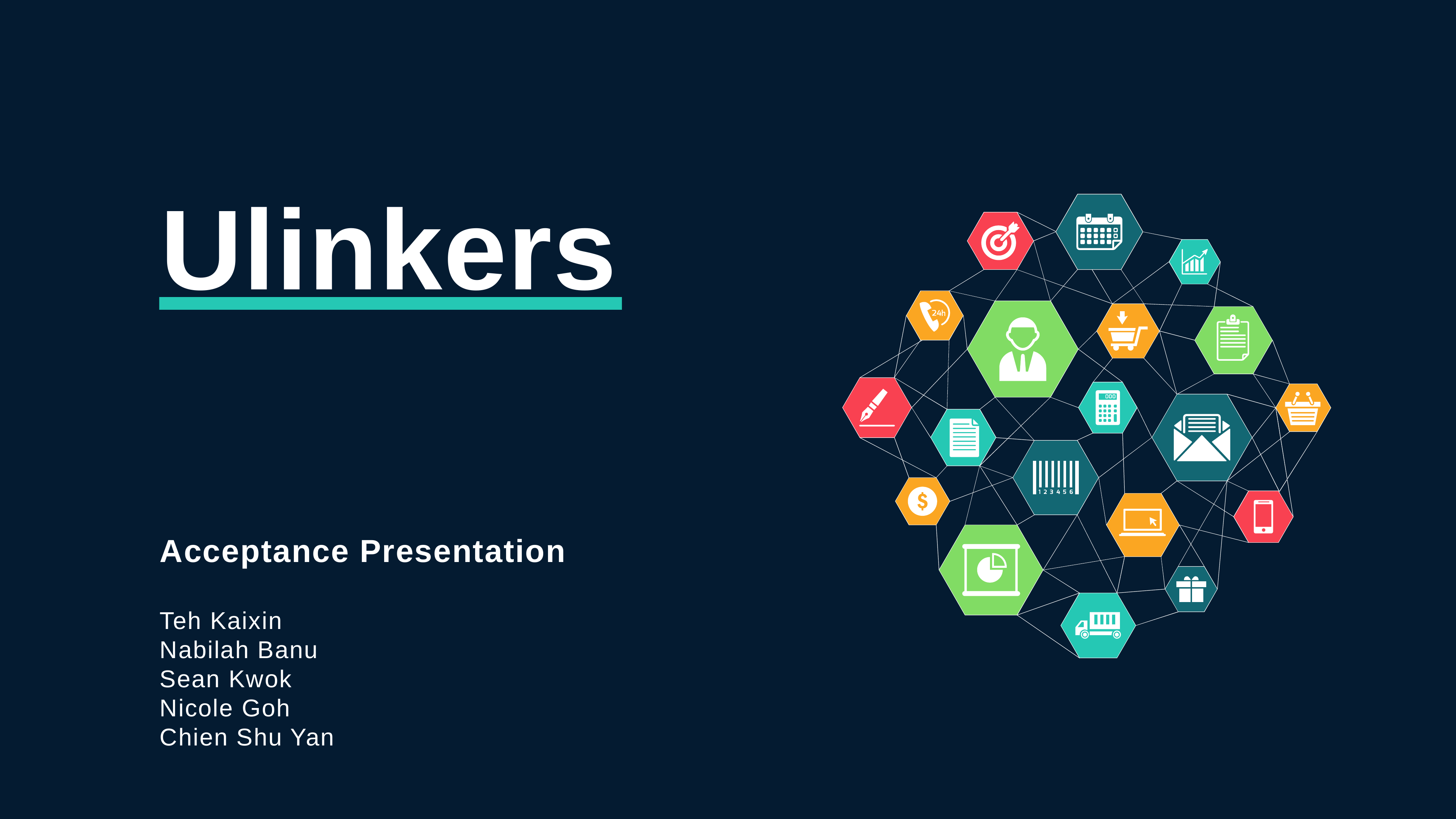

Ulinkers

Acceptance Presentation

Teh Kaixin
Nabilah Banu
Sean Kwok
Nicole Goh
Chien Shu Yan